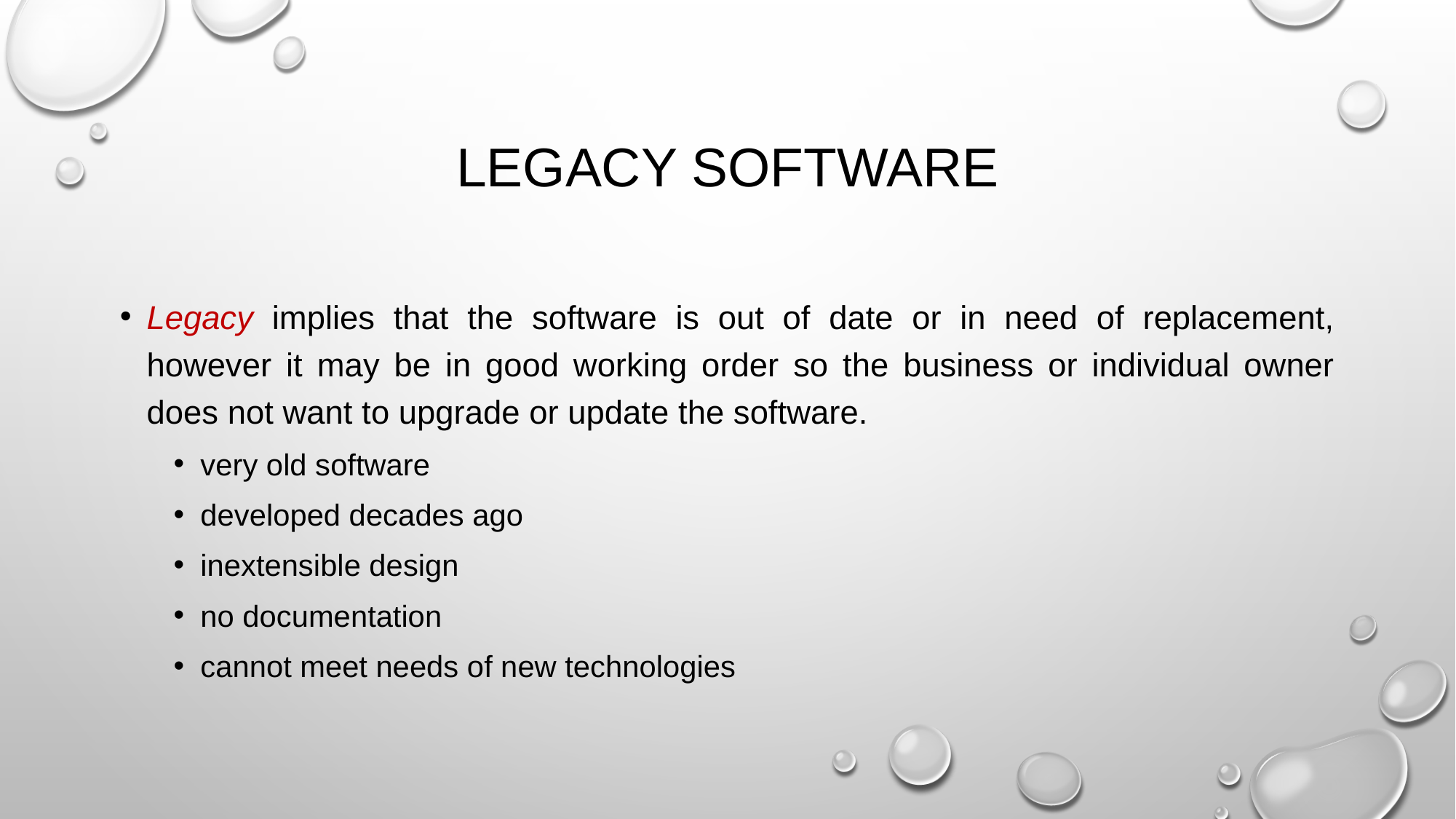

# Legacy software
Legacy implies that the software is out of date or in need of replacement, however it may be in good working order so the business or individual owner does not want to upgrade or update the software.
very old software
developed decades ago
inextensible design
no documentation
cannot meet needs of new technologies